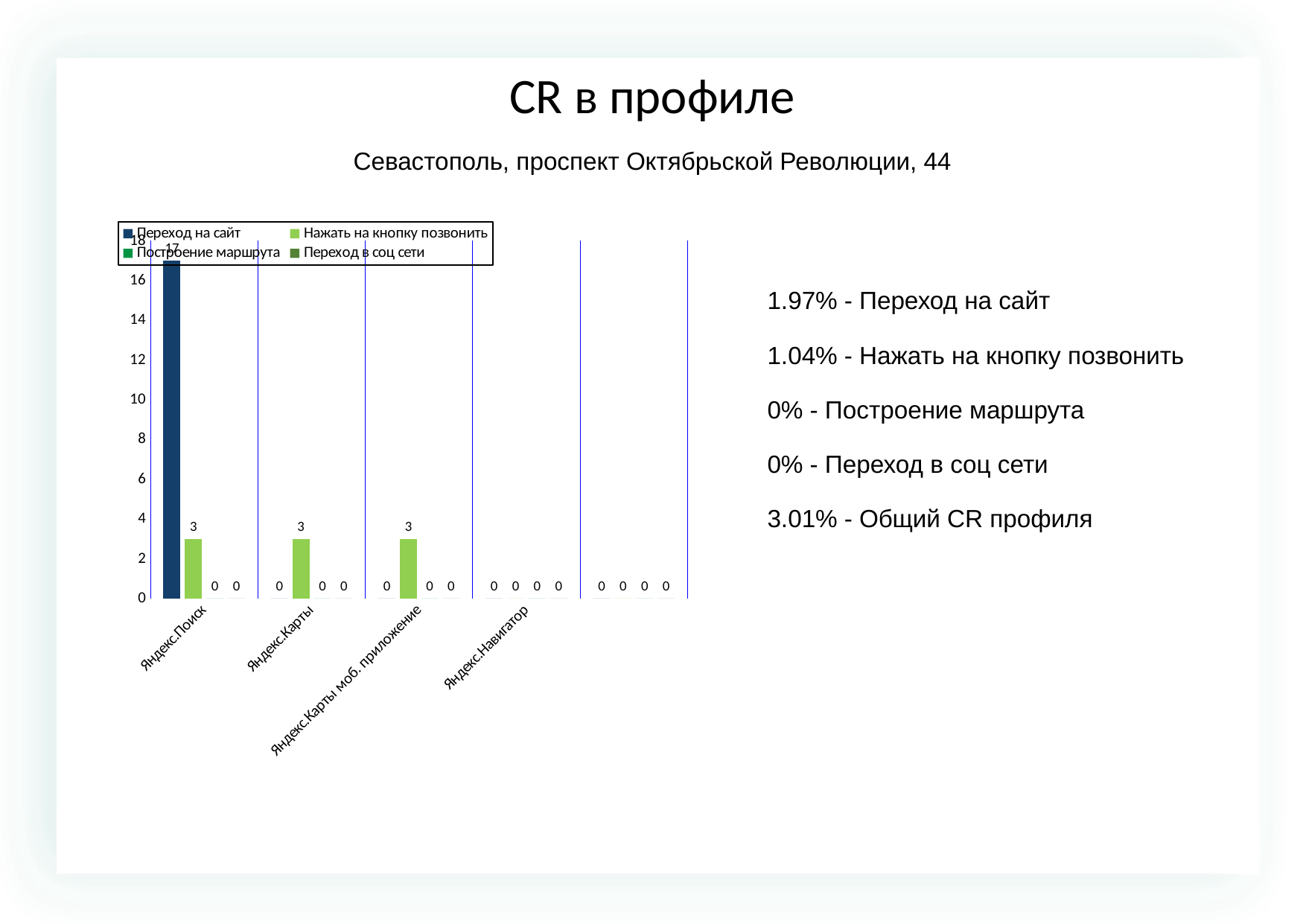

СR в профиле
Севастополь, проспект Октябрьской Революции, 44

### Chart

| Category |  |  |  |  |
|---|---|---|---|---|
| Яндекс.Поиск | 17.0 | 3.0 | 0.0 | 0.0 |
| Яндекс.Карты | 0.0 | 3.0 | 0.0 | 0.0 |
| Яндекс.Карты моб. приложение | 0.0 | 3.0 | 0.0 | 0.0 |
| Яндекс.Навигатор | 0.0 | 0.0 | 0.0 | 0.0 |
| None | 0.0 | 0.0 | 0.0 | 0.0 |
1.97% - Переход на сайт
1.04% - Нажать на кнопку позвонить
0% - Построение маршрута
0% - Переход в соц сети
3.01% - Общий CR профиля